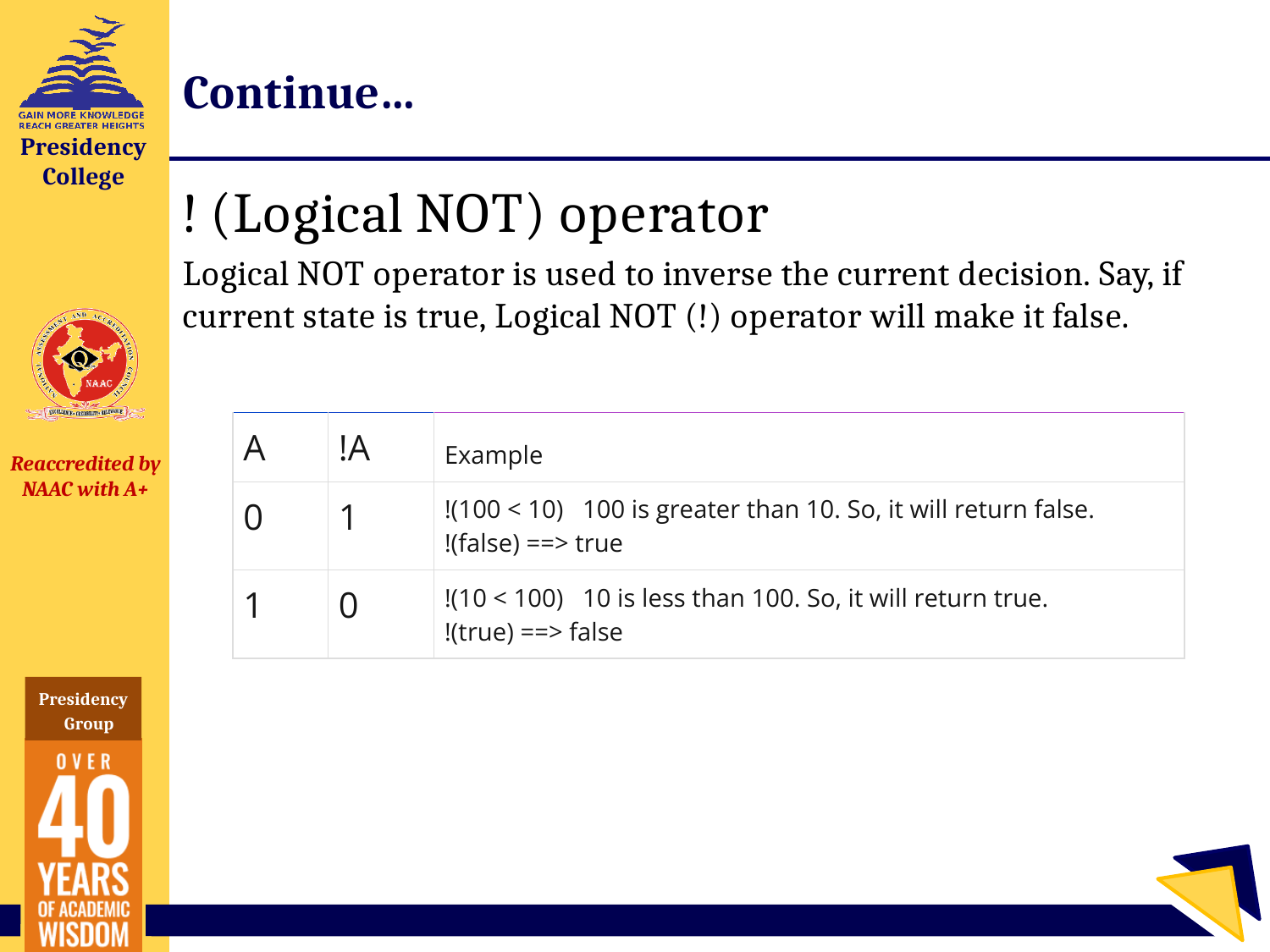

# Continue…
! (Logical NOT) operator
Logical NOT operator is used to inverse the current decision. Say, if current state is true, Logical NOT (!) operator will make it false.

| A | !A | Example |
| --- | --- | --- |
| 0 | 1 | !(100 < 10)   100 is greater than 10. So, it will return false. !(false) ==> true |
| 1 | 0 | !(10 < 100)   10 is less than 100. So, it will return true. !(true) ==> false |